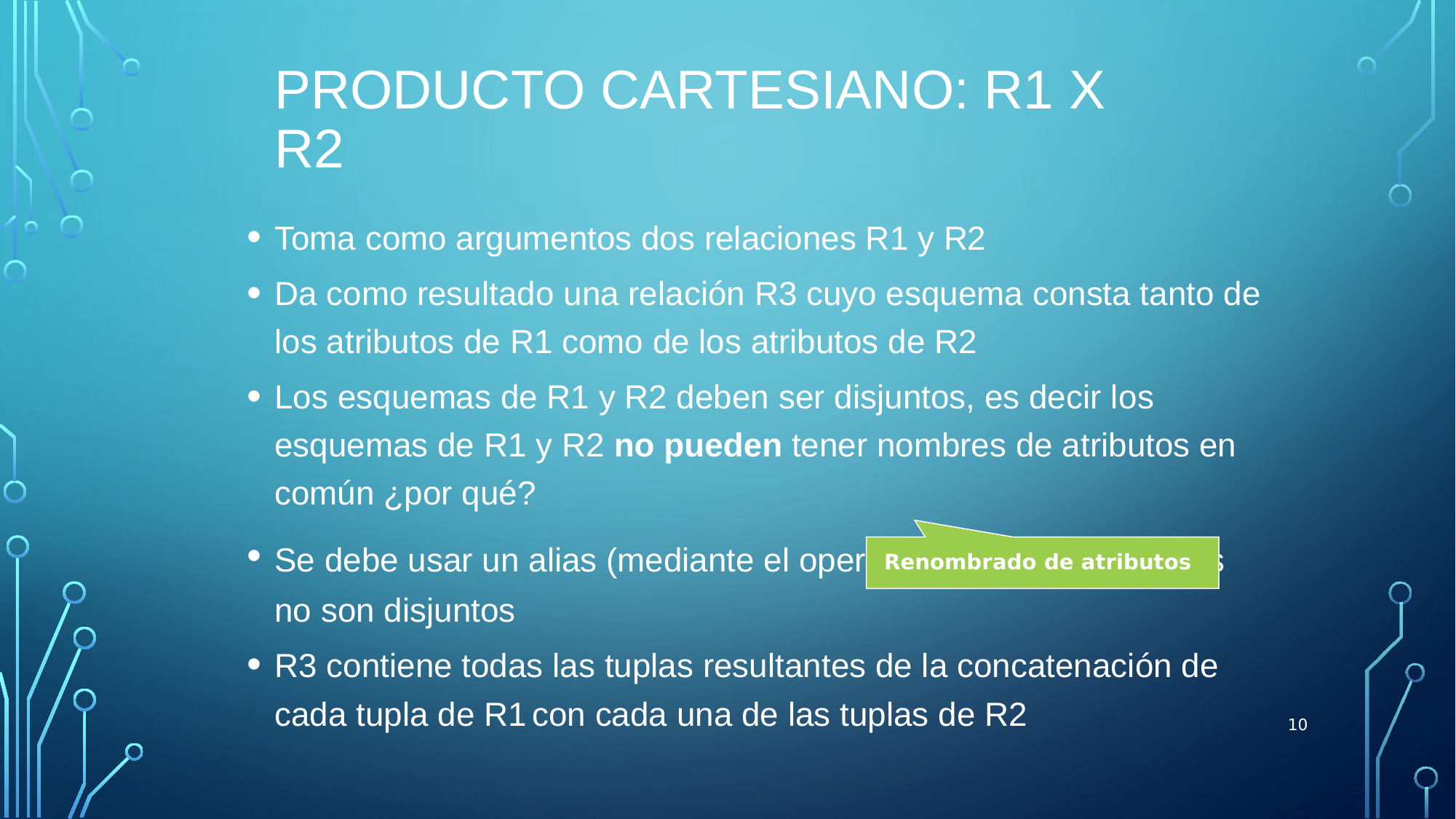

# Producto Cartesiano: R1 X  R2
Toma como argumentos dos relaciones R1 y R2
Da como resultado una relación R3 cuyo esquema consta tanto de los atributos de R1 como de los atributos de R2
Los esquemas de R1 y R2 deben ser disjuntos, es decir los esquemas de R1 y R2 no pueden tener nombres de atributos en común ¿por qué?
Se debe usar un alias (mediante el operador ρ) si los esquemas no son disjuntos
R3 contiene todas las tuplas resultantes de la concatenación de cada tupla de R1 con cada una de las tuplas de R2
Renombrado de atributos
10